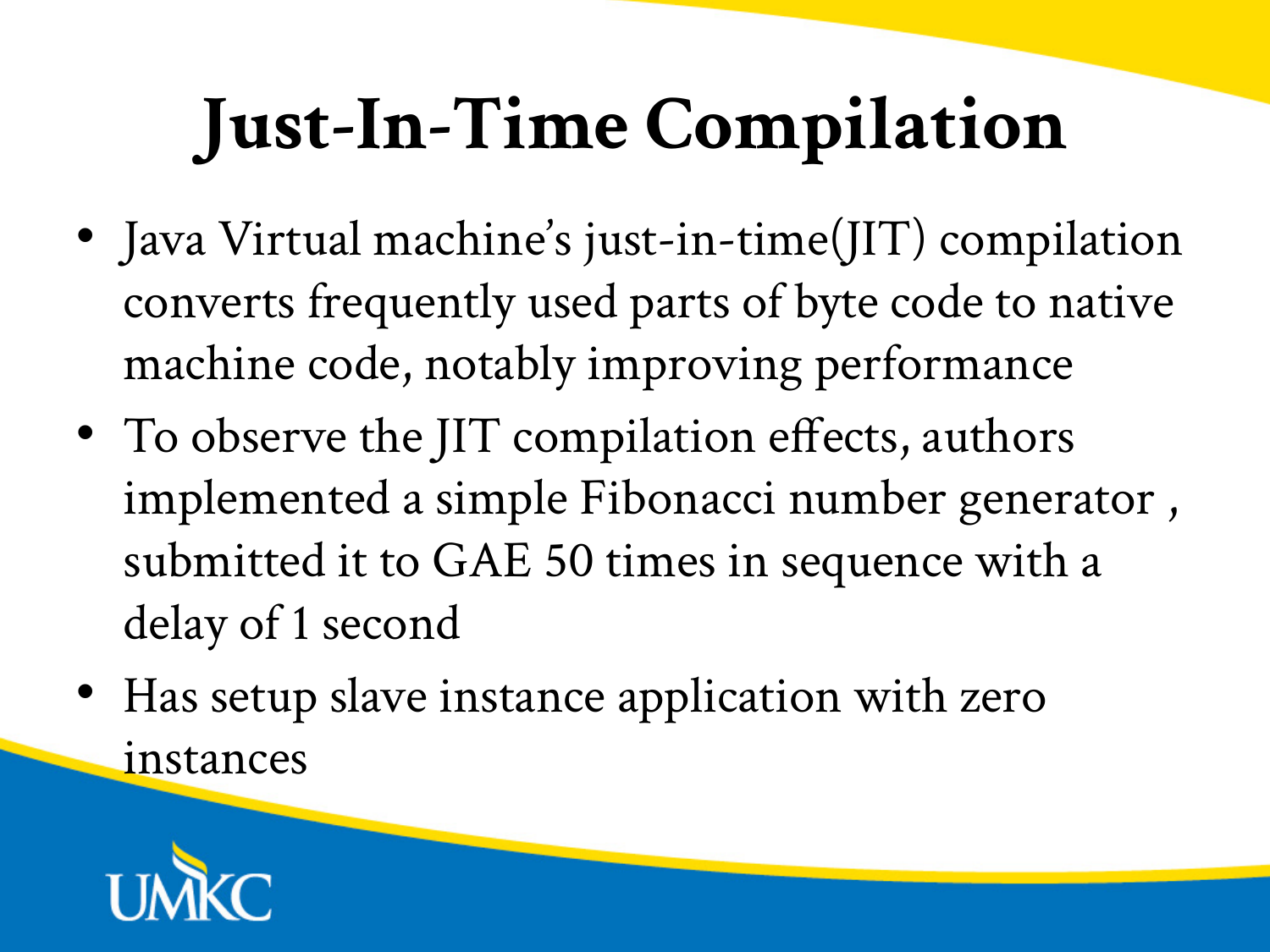

# Just-In-Time Compilation
Java Virtual machine’s just-in-time(JIT) compilation converts frequently used parts of byte code to native machine code, notably improving performance
To observe the JIT compilation effects, authors implemented a simple Fibonacci number generator , submitted it to GAE 50 times in sequence with a delay of 1 second
Has setup slave instance application with zero instances